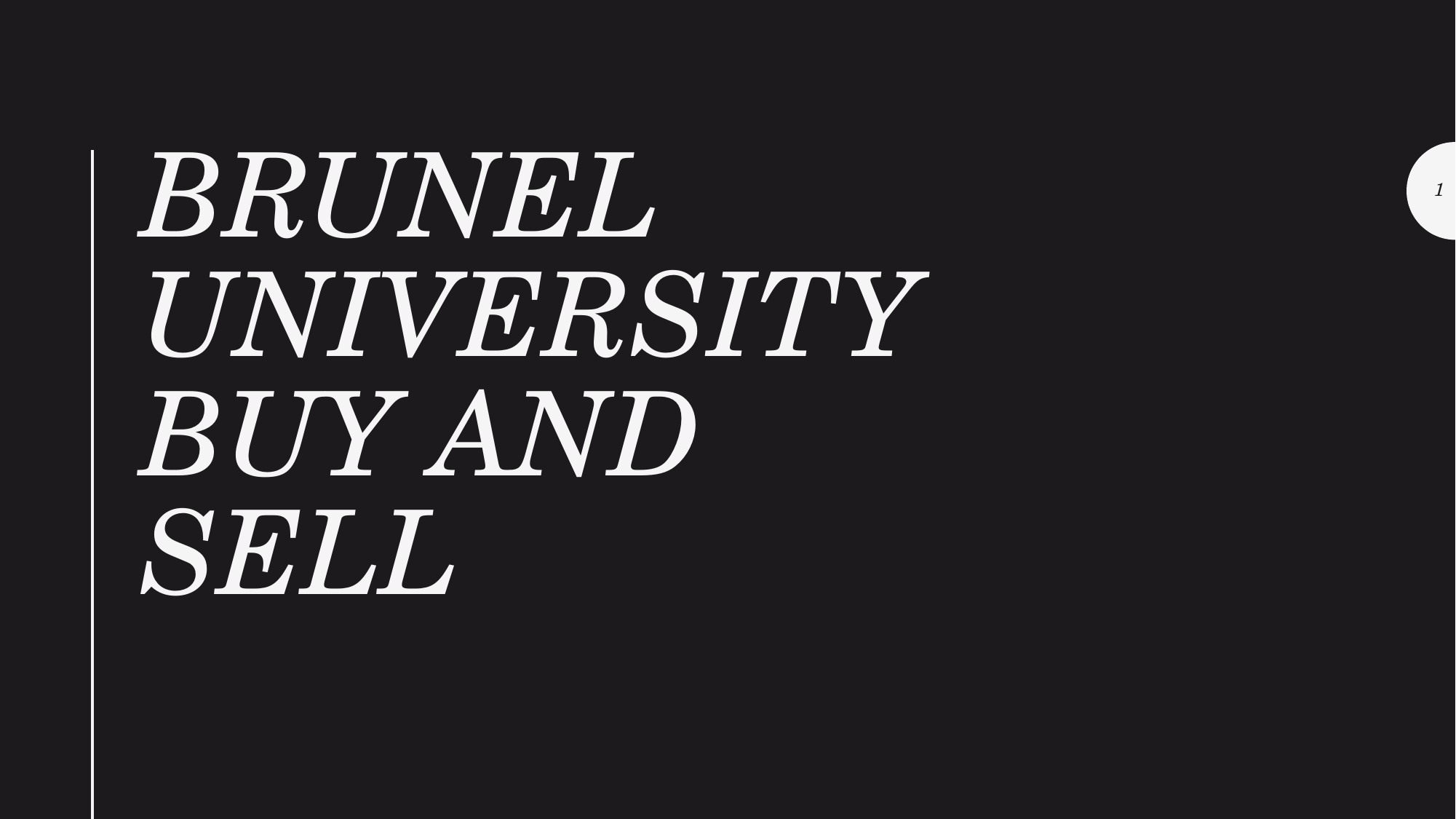

# Brunel University buy and sell
1